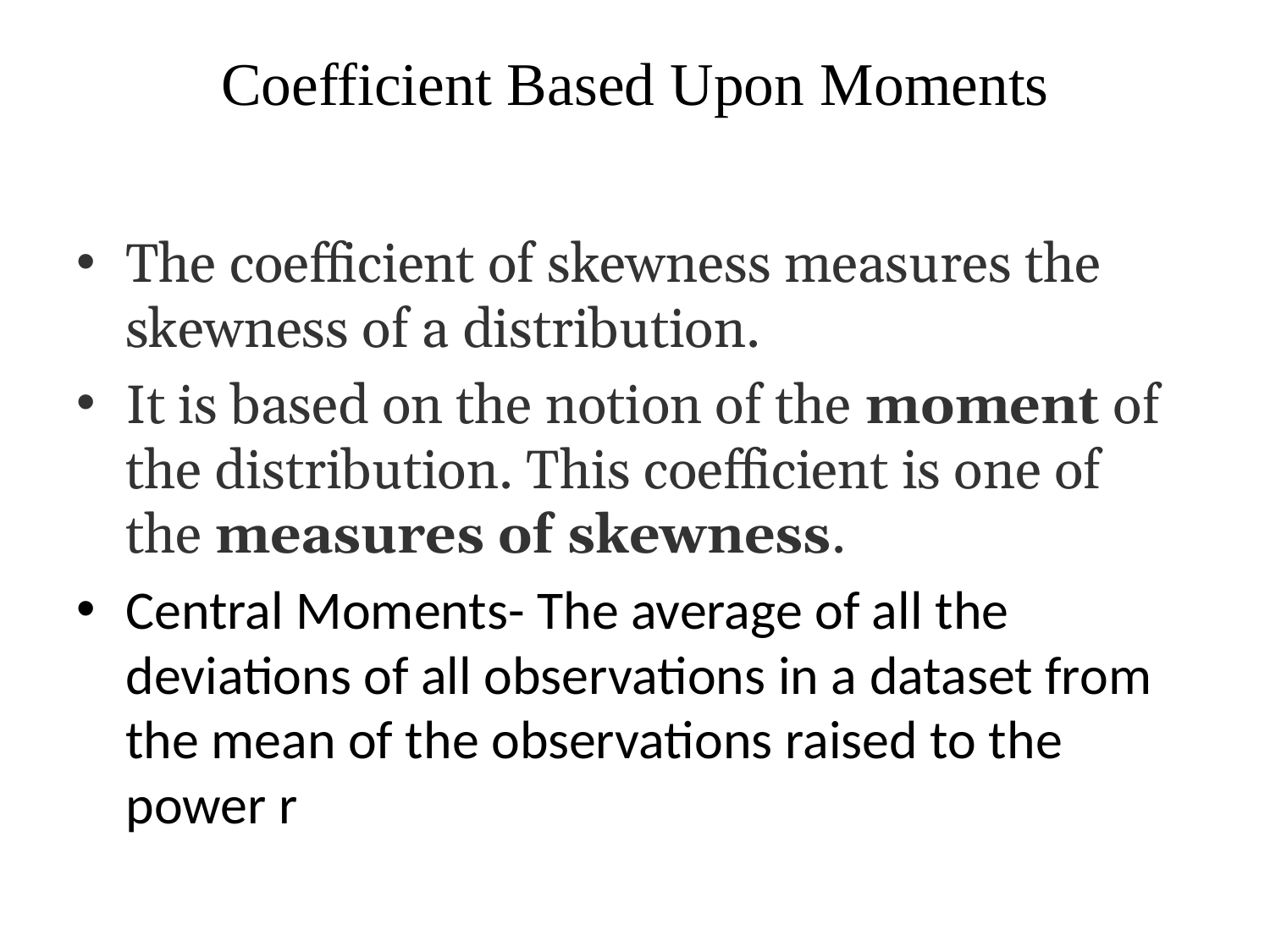

# Coefficient Based Upon Moments
The coefficient of skewness measures the skewness of a distribution.
It is based on the notion of the moment of the distribution. This coefficient is one of the measures of skewness.
Central Moments- The average of all the deviations of all observations in a dataset from the mean of the observations raised to the power r